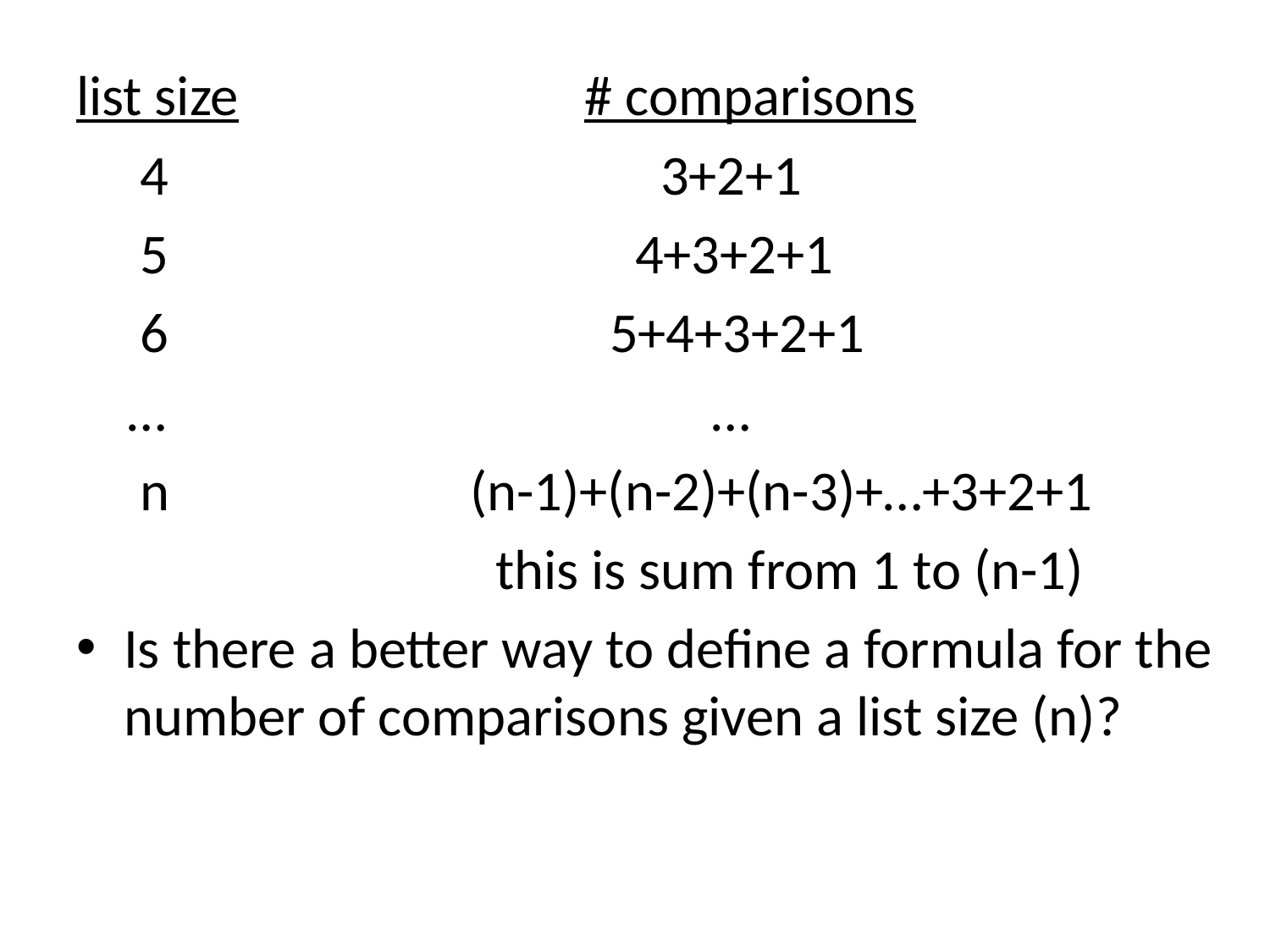

list size			# comparisons
     4		      		      3+2+1
     5				    4+3+2+1
     6				  5+4+3+2+1
    …					…
     n	         		 (n-1)+(n-2)+(n-3)+…+3+2+1
			   this is sum from 1 to (n-1)
Is there a better way to define a formula for the number of comparisons given a list size (n)?